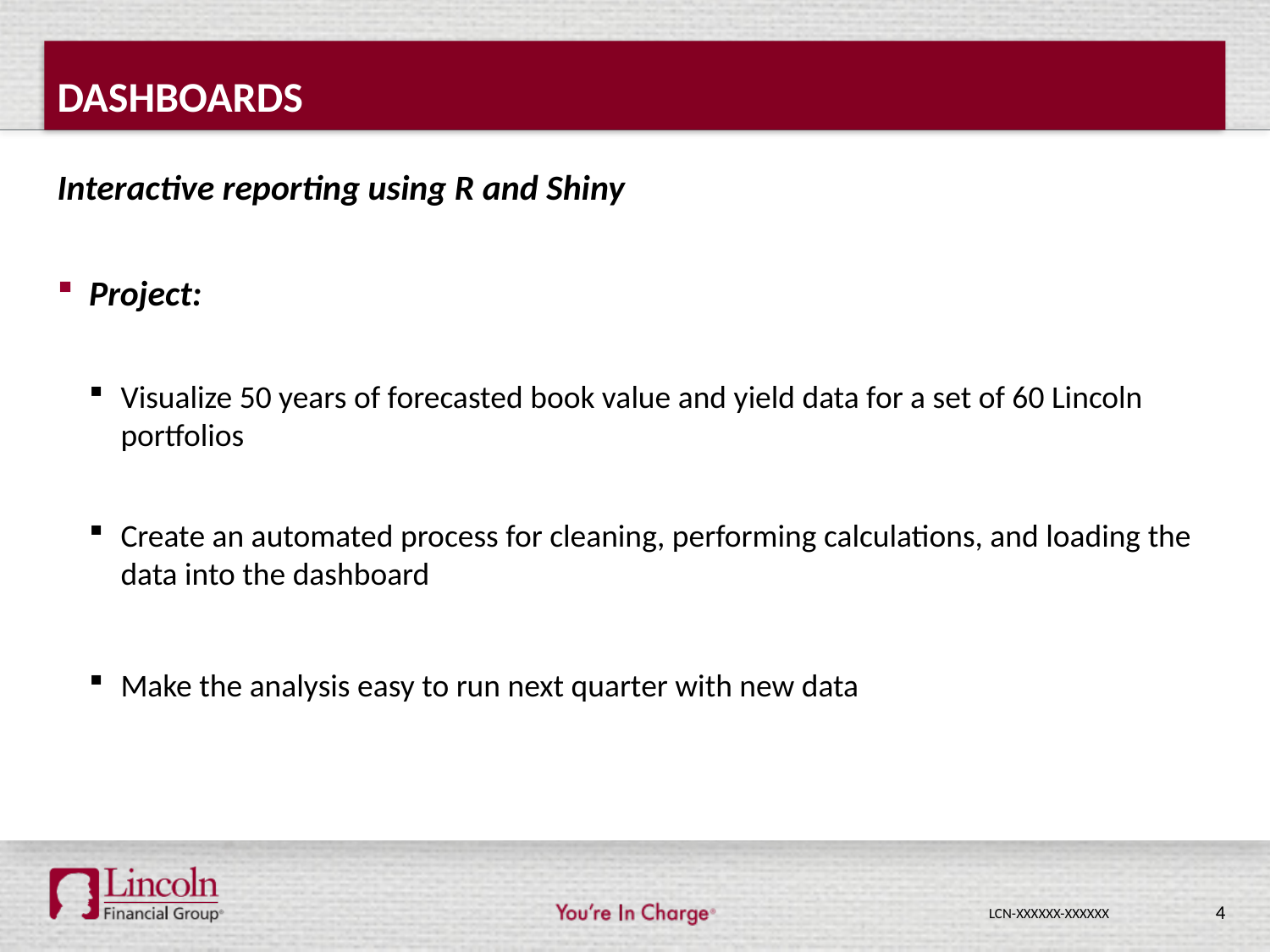

# dashboards
Interactive reporting using R and Shiny

Project:

Visualize 50 years of forecasted book value and yield data for a set of 60 Lincoln portfolios

Create an automated process for cleaning, performing calculations, and loading the data into the dashboard

Make the analysis easy to run next quarter with new data

4